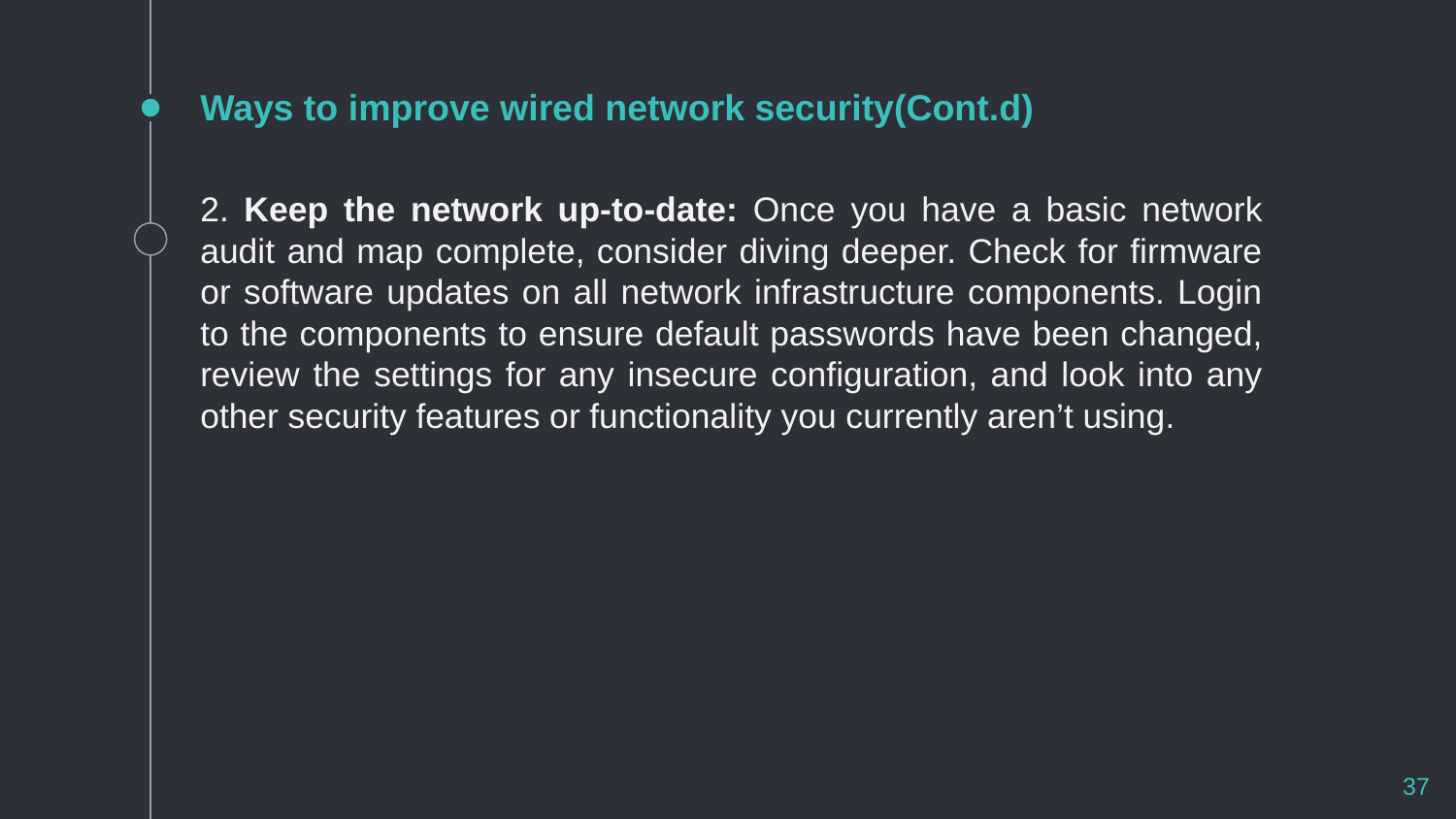

# Ways to improve wired network security(Cont.d)
2. Keep the network up-to-date: Once you have a basic network audit and map complete, consider diving deeper. Check for firmware or software updates on all network infrastructure components. Login to the components to ensure default passwords have been changed, review the settings for any insecure configuration, and look into any other security features or functionality you currently aren’t using.
37